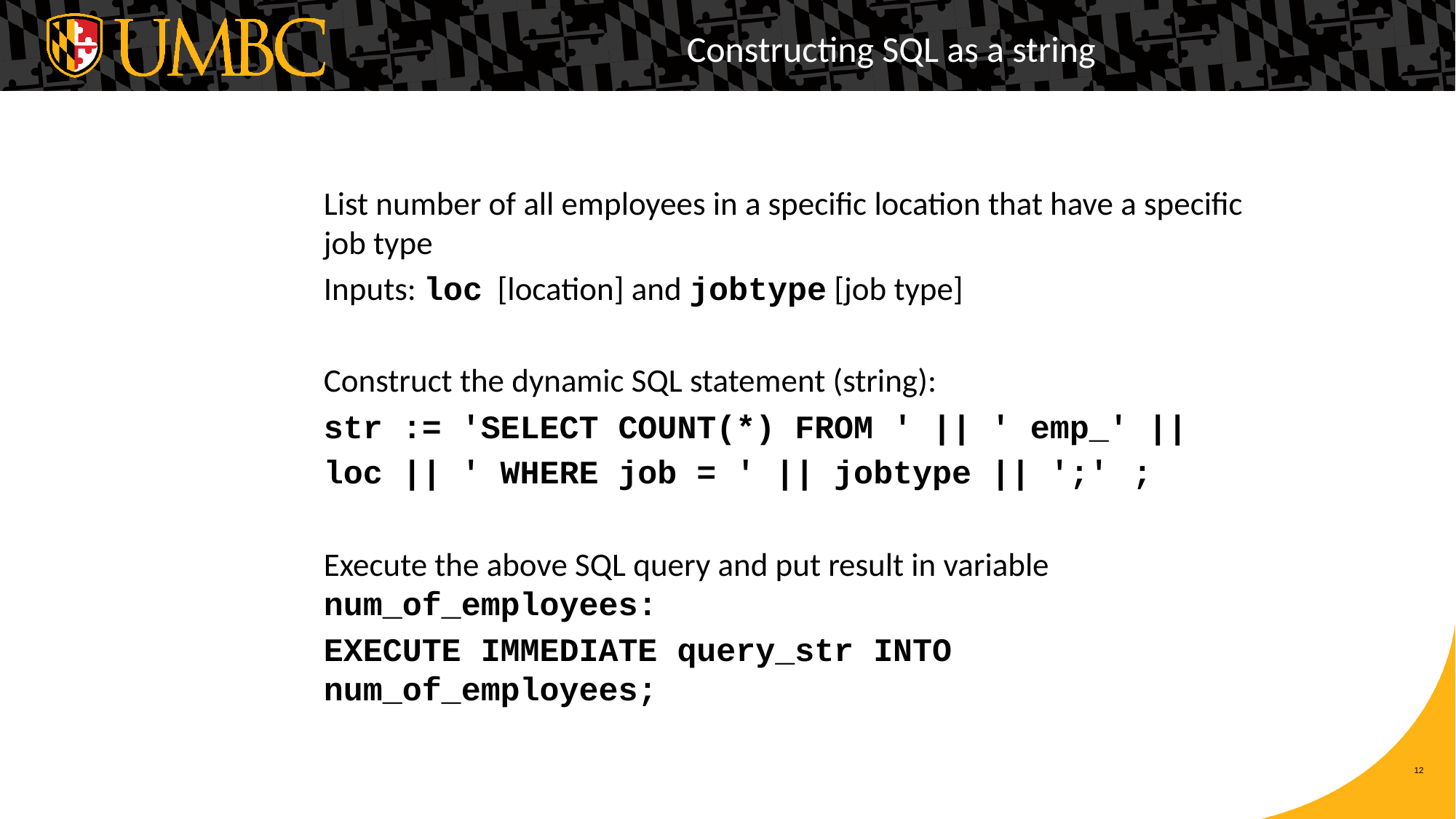

# Constructing SQL as a string
List number of all employees in a specific location that have a specific job type
Inputs: loc  [location] and jobtype [job type]

Construct the dynamic SQL statement (string):
str := 'SELECT COUNT(*) FROM ' || ' emp_' || loc || ' WHERE job = ' || jobtype || ';' ;

Execute the above SQL query and put result in variable num_of_employees:
EXECUTE IMMEDIATE query_str INTO num_of_employees;